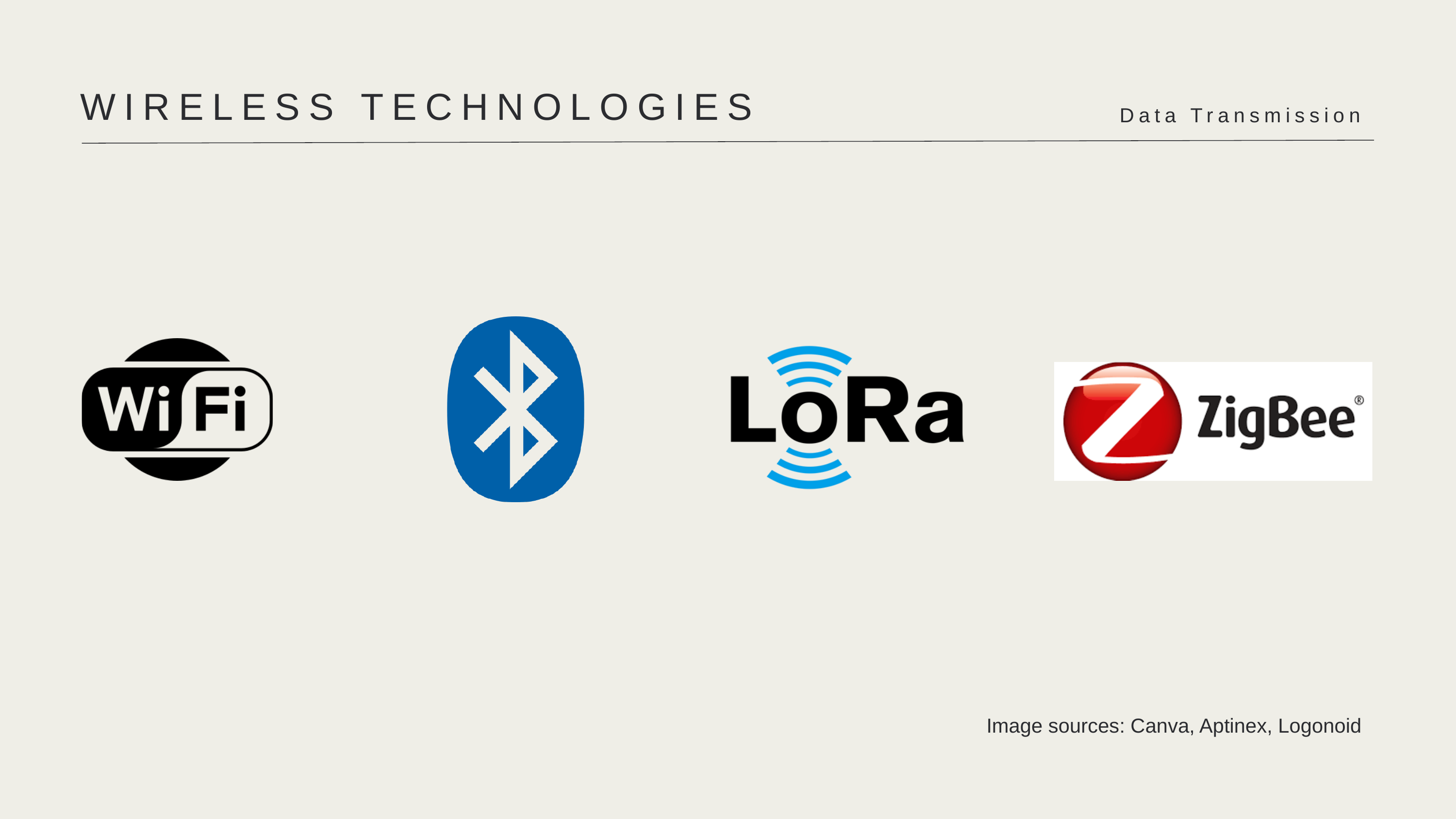

WIRELESS TECHNOLOGIES
Data Transmission

Image sources: Canva, Aptinex, Logonoid